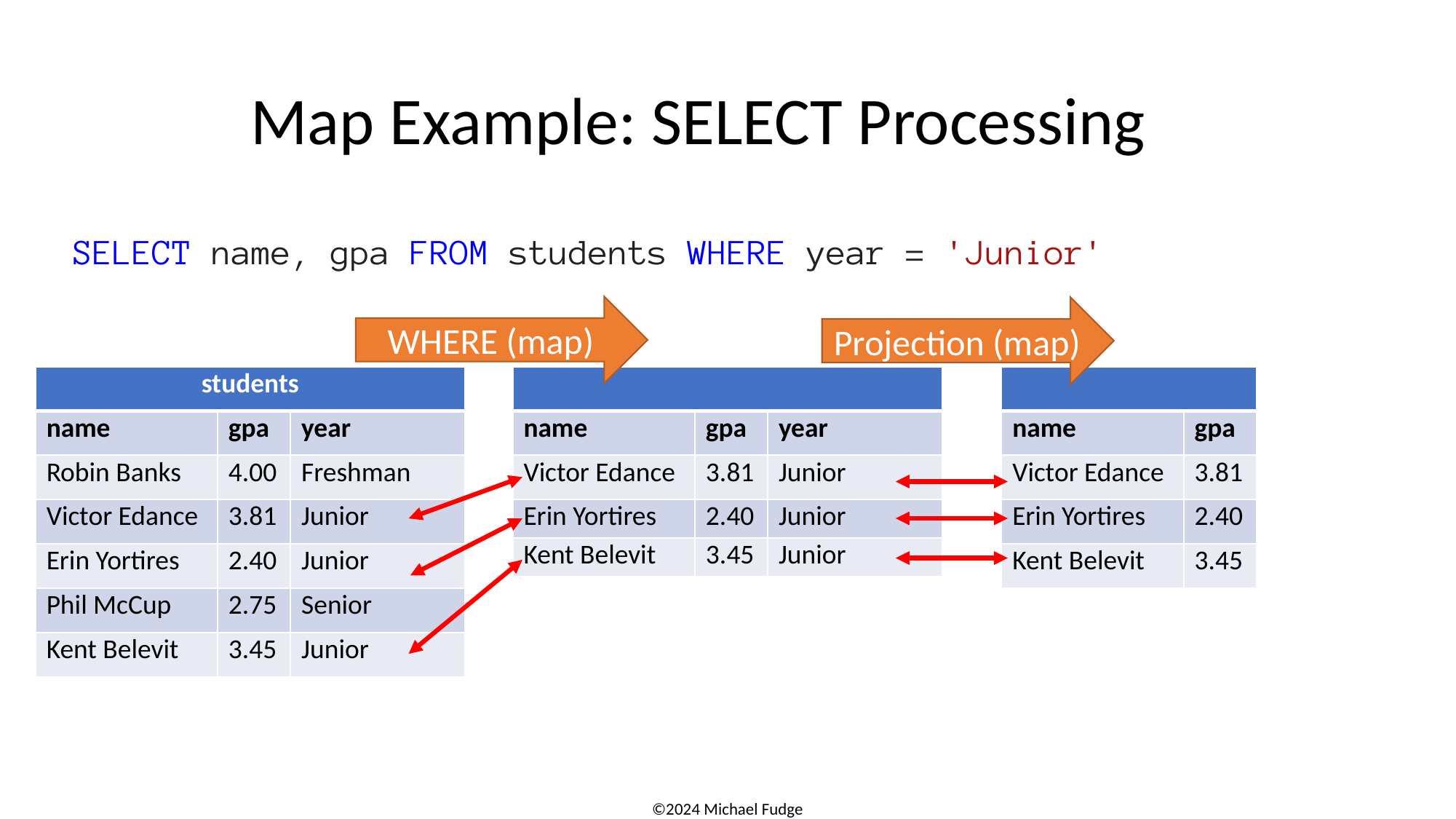

# Map Example: SELECT Processing
SELECT name, gpa FROM students WHERE year = 'Junior'

WHERE (map)
Projection (map)
| students |  |  |
| --- | --- | --- |
| name | gpa | year |
| Robin Banks | 4.00 | Freshman |
| Victor Edance | 3.81 | Junior |
| Erin Yortires | 2.40 | Junior |
| Phil McCup | 2.75 | Senior |
| Kent Belevit | 3.45 | Junior |
|  |  |  |
| --- | --- | --- |
| name | gpa | year |
| Victor Edance | 3.81 | Junior |
| Erin Yortires | 2.40 | Junior |
| Kent Belevit | 3.45 | Junior |
|  |  |
| --- | --- |
| name | gpa |
| Victor Edance | 3.81 |
| Erin Yortires | 2.40 |
| Kent Belevit | 3.45 |